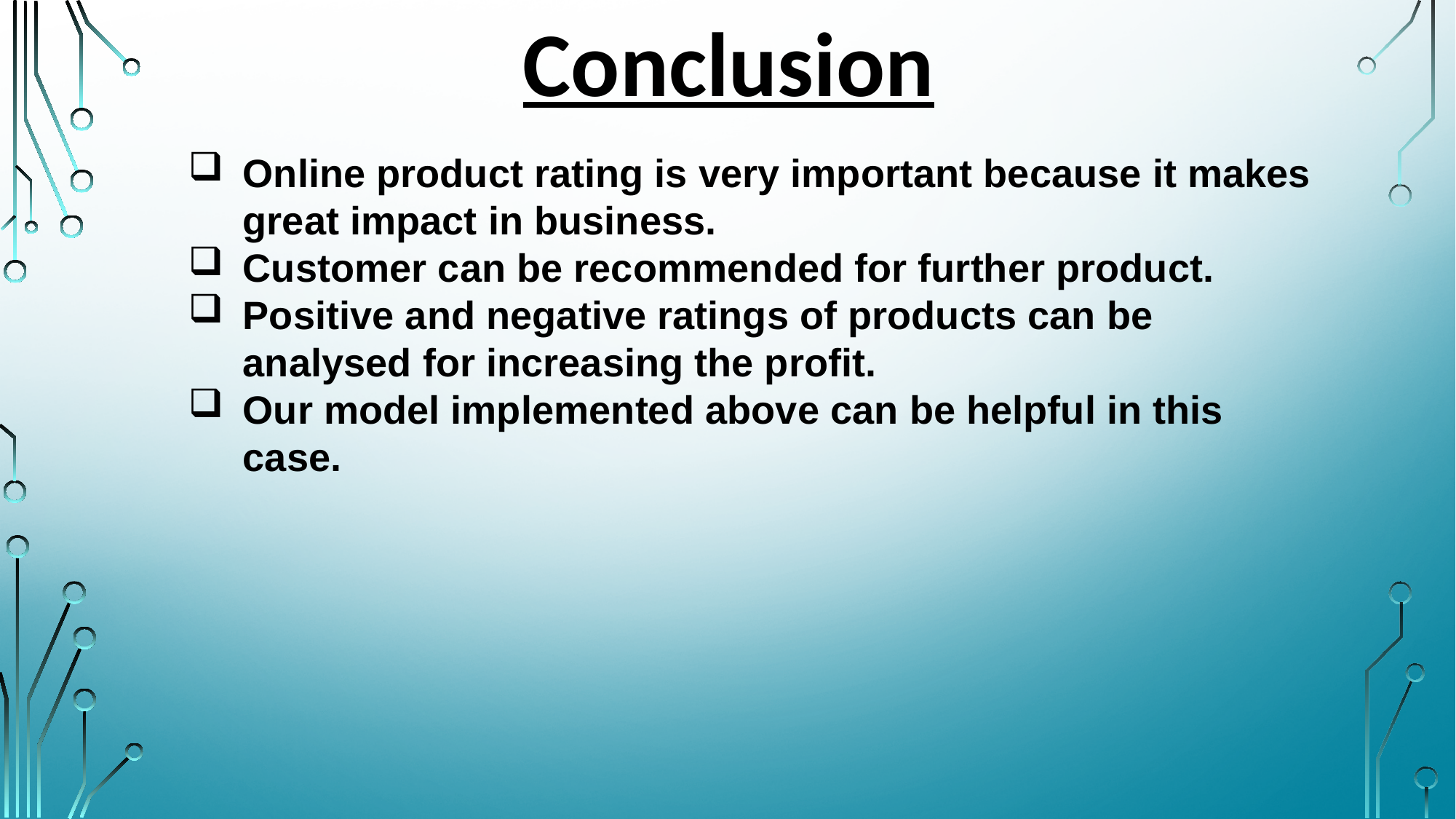

Conclusion
Online product rating is very important because it makes great impact in business.
Customer can be recommended for further product.
Positive and negative ratings of products can be analysed for increasing the profit.
Our model implemented above can be helpful in this case.